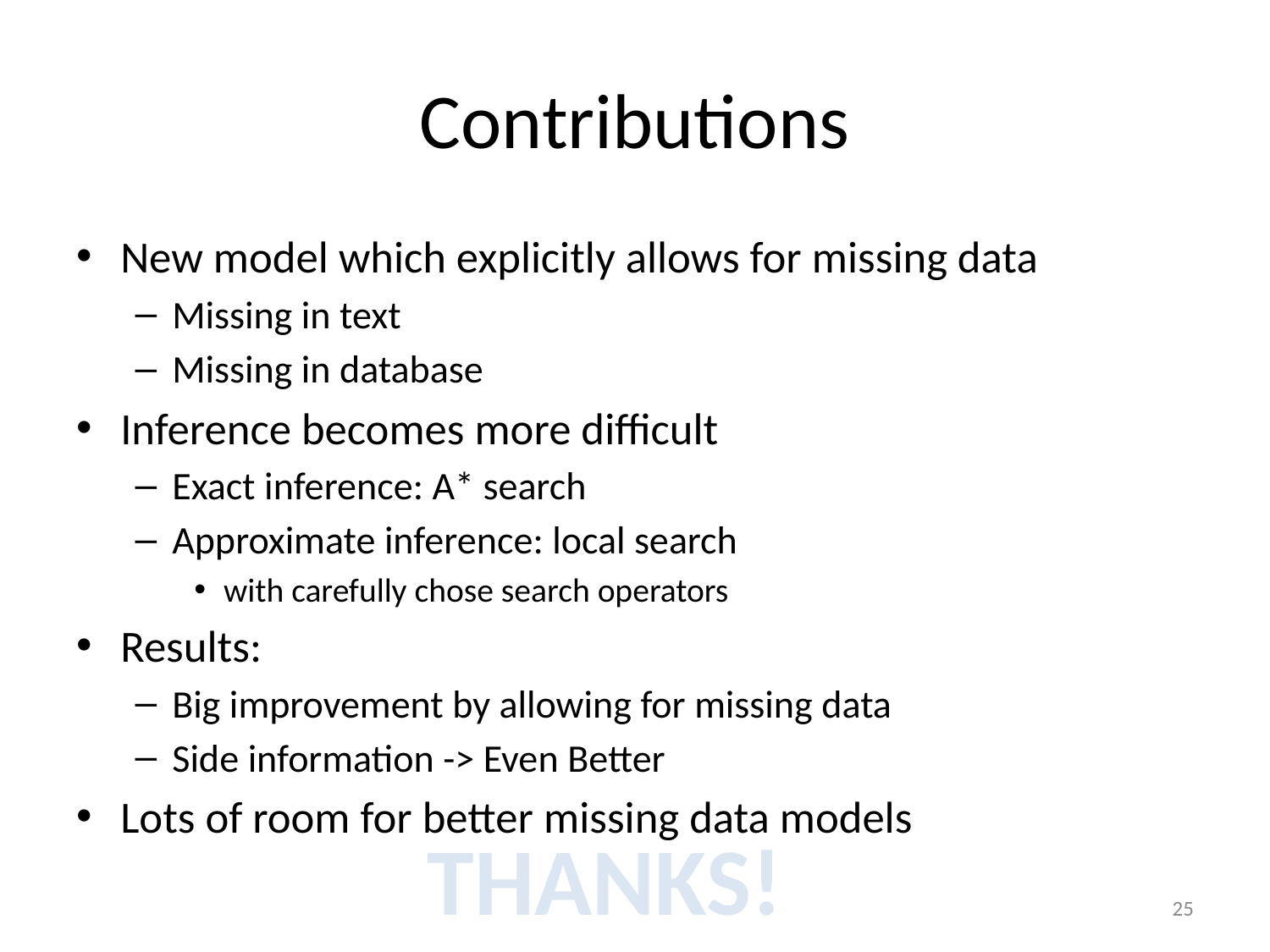

# Contributions
New model which explicitly allows for missing data
Missing in text
Missing in database
Inference becomes more difficult
Exact inference: A* search
Approximate inference: local search
with carefully chose search operators
Results:
Big improvement by allowing for missing data
Side information -> Even Better
Lots of room for better missing data models

THANKS!
25